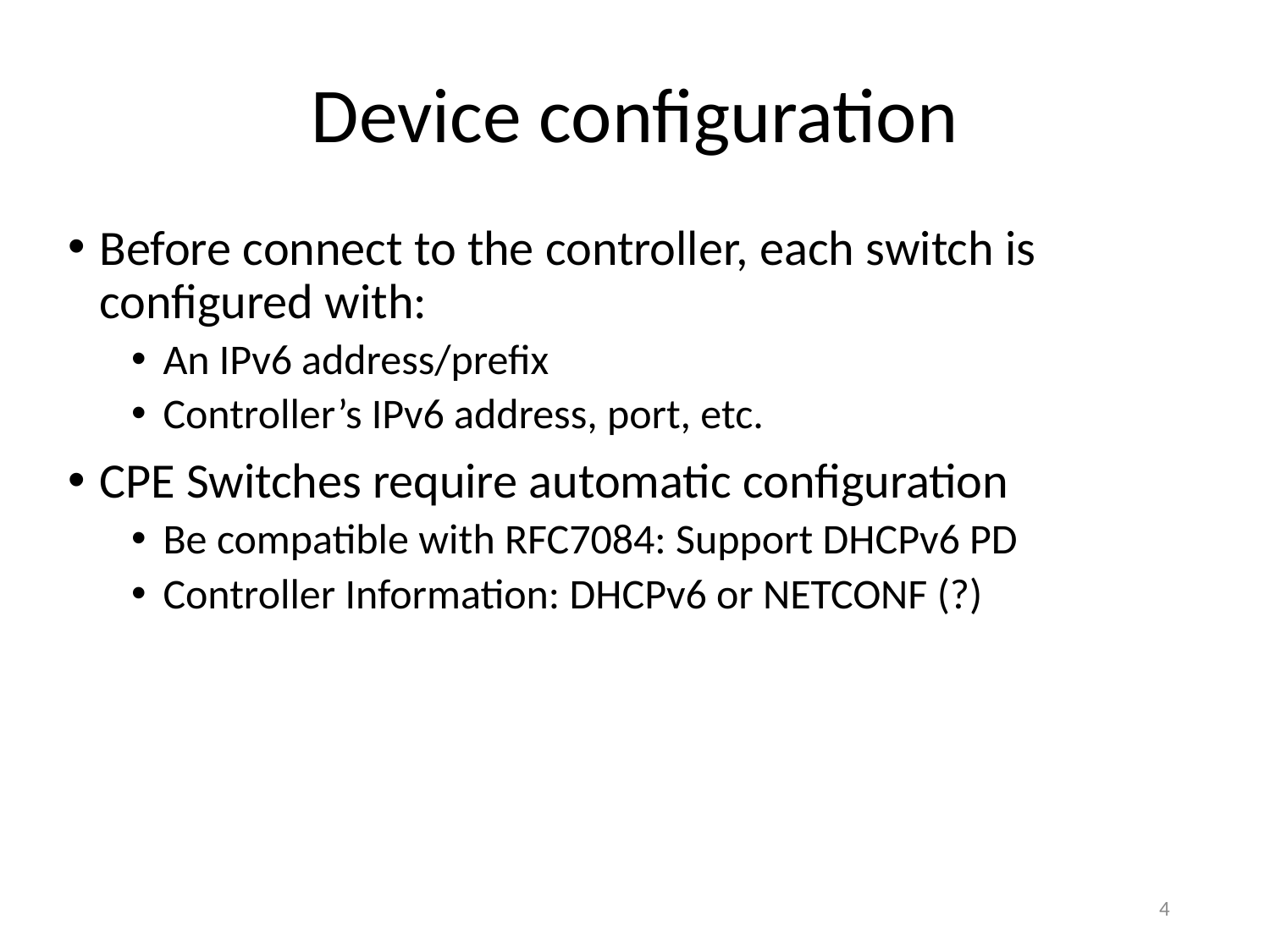

# Device configuration
Before connect to the controller, each switch is configured with:
An IPv6 address/prefix
Controller’s IPv6 address, port, etc.
CPE Switches require automatic configuration
Be compatible with RFC7084: Support DHCPv6 PD
Controller Information: DHCPv6 or NETCONF (?)

4